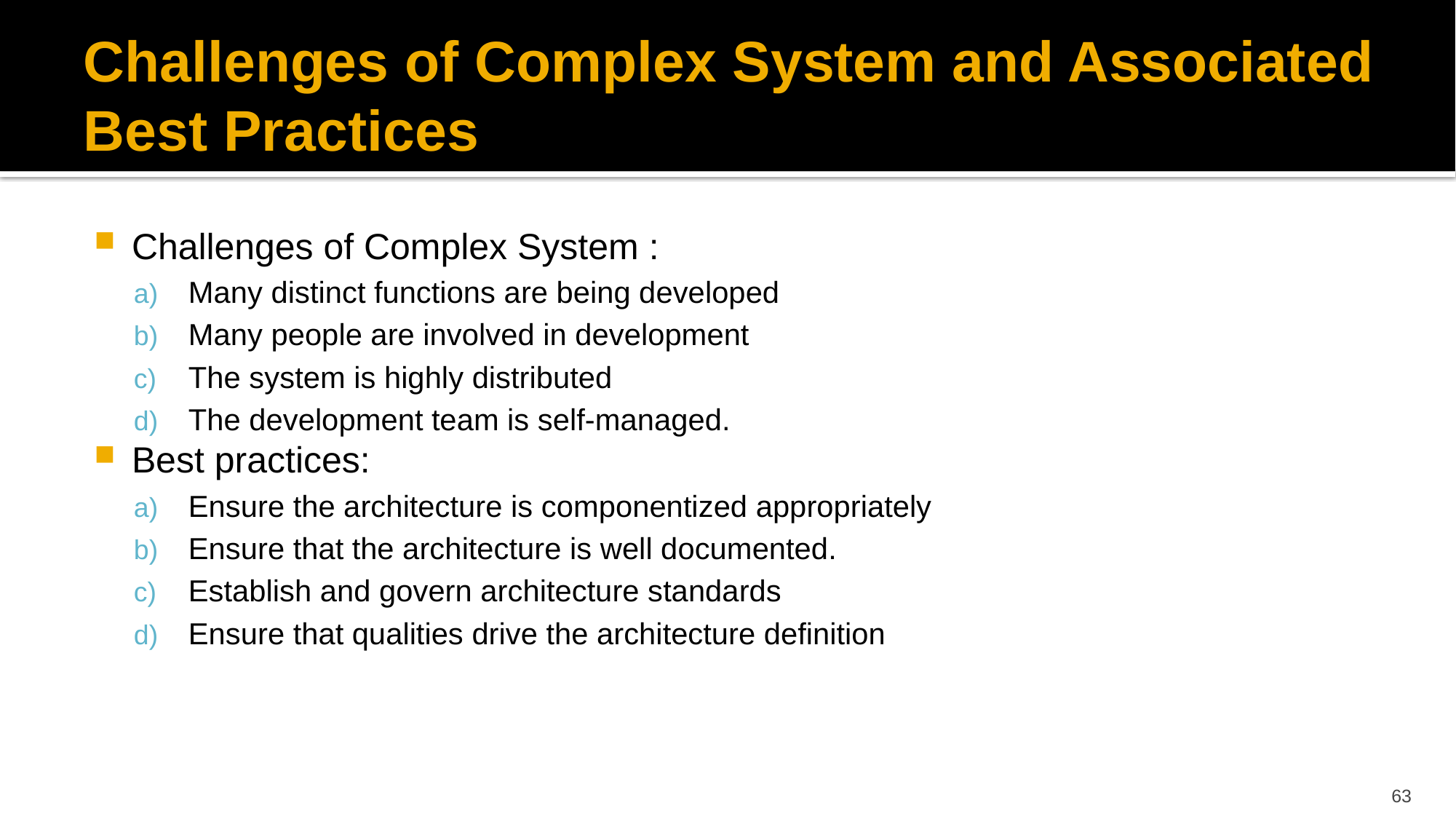

# Challenges of Complex System and Associated Best Practices
Challenges of Complex System :
Many distinct functions are being developed
Many people are involved in development
The system is highly distributed
The development team is self-managed.
Best practices:
Ensure the architecture is componentized appropriately
Ensure that the architecture is well documented.
Establish and govern architecture standards
Ensure that qualities drive the architecture definition

63